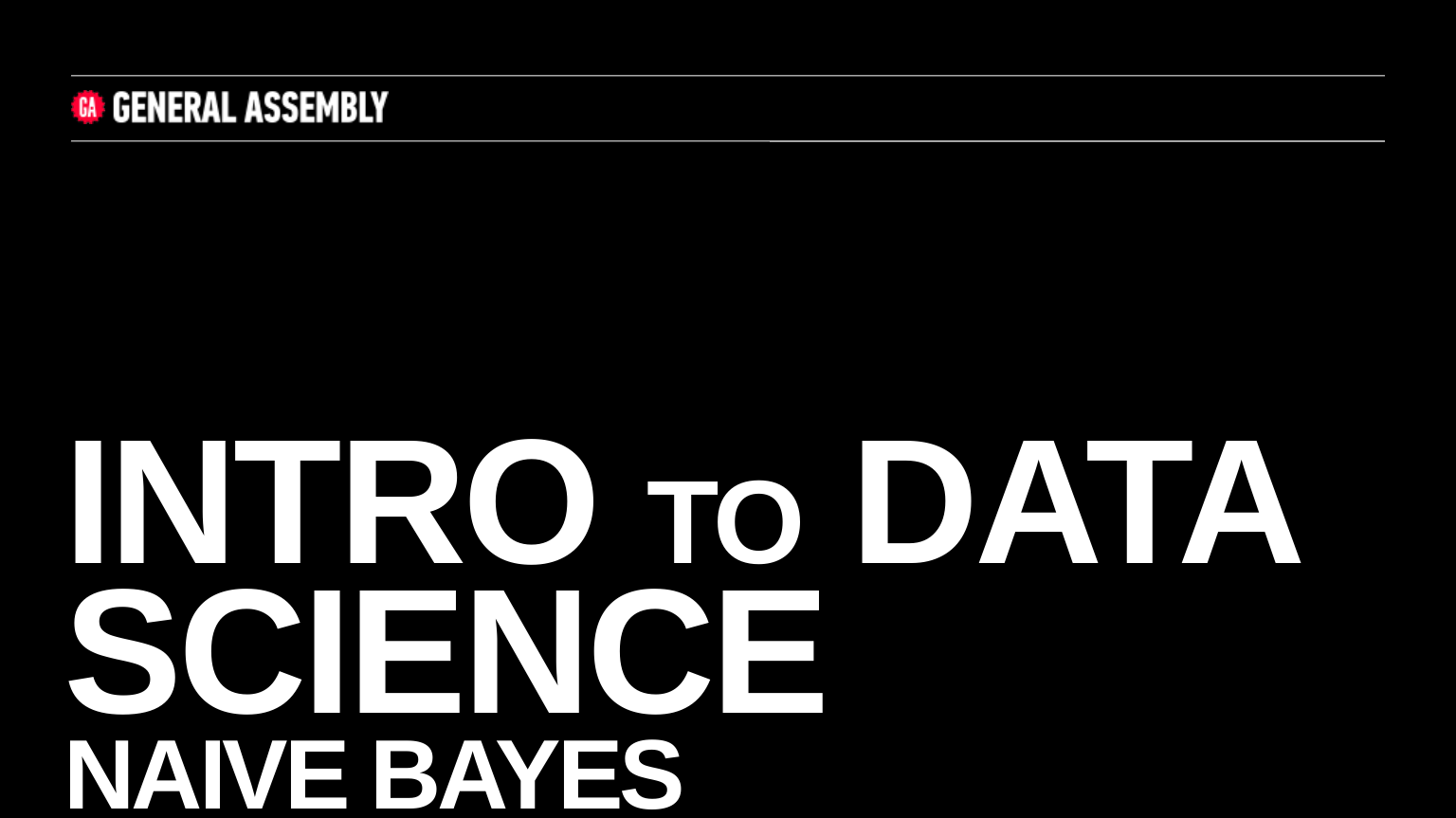

# INTRO to DATA SCIENCE naive bayes classification